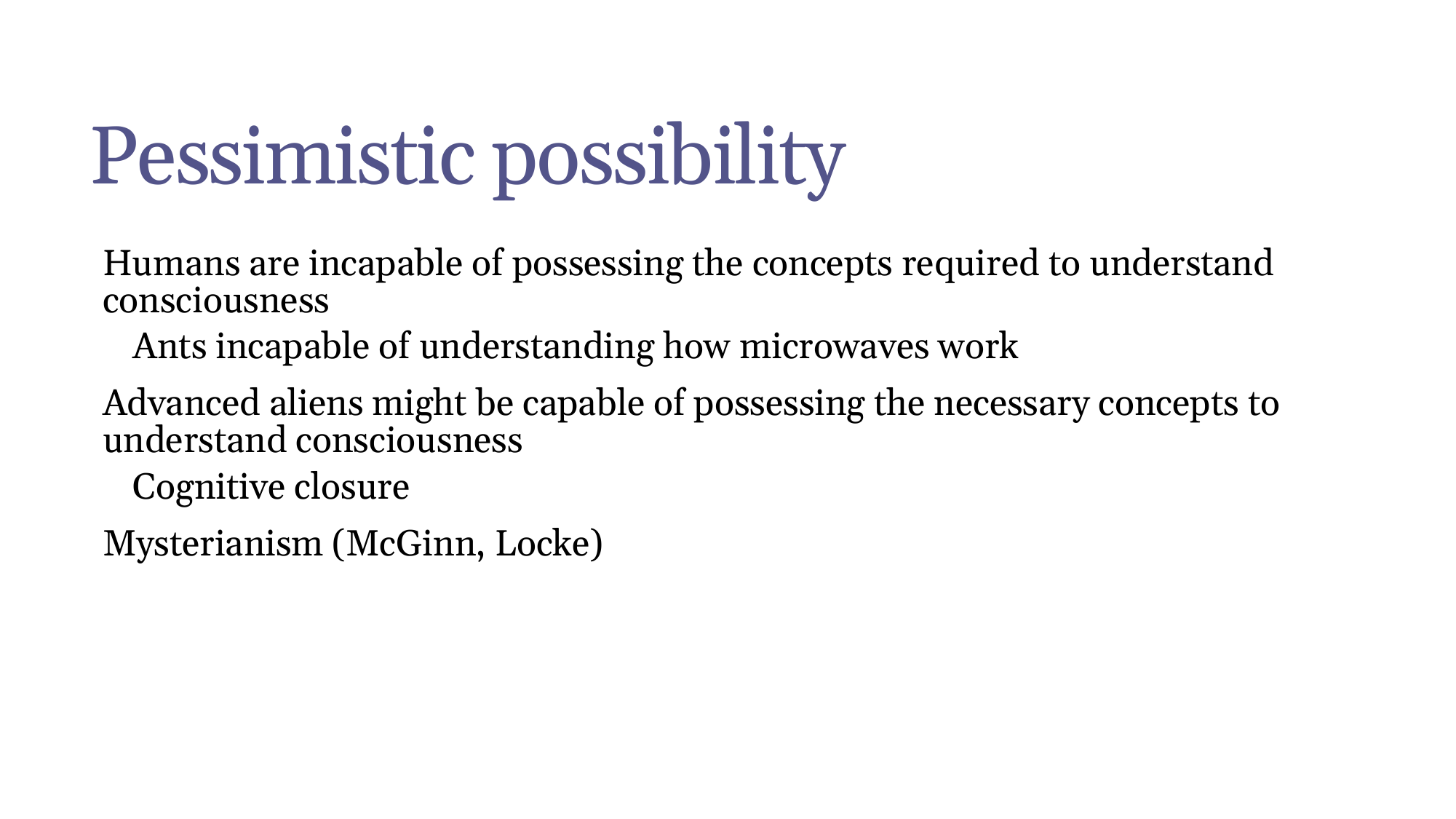

# Pessimistic possibility
Humans are incapable of possessing the concepts required to understand consciousness
Ants incapable of understanding how microwaves work
Advanced aliens might be capable of possessing the necessary concepts to understand consciousness
Cognitive closure
Mysterianism (McGinn, Locke)